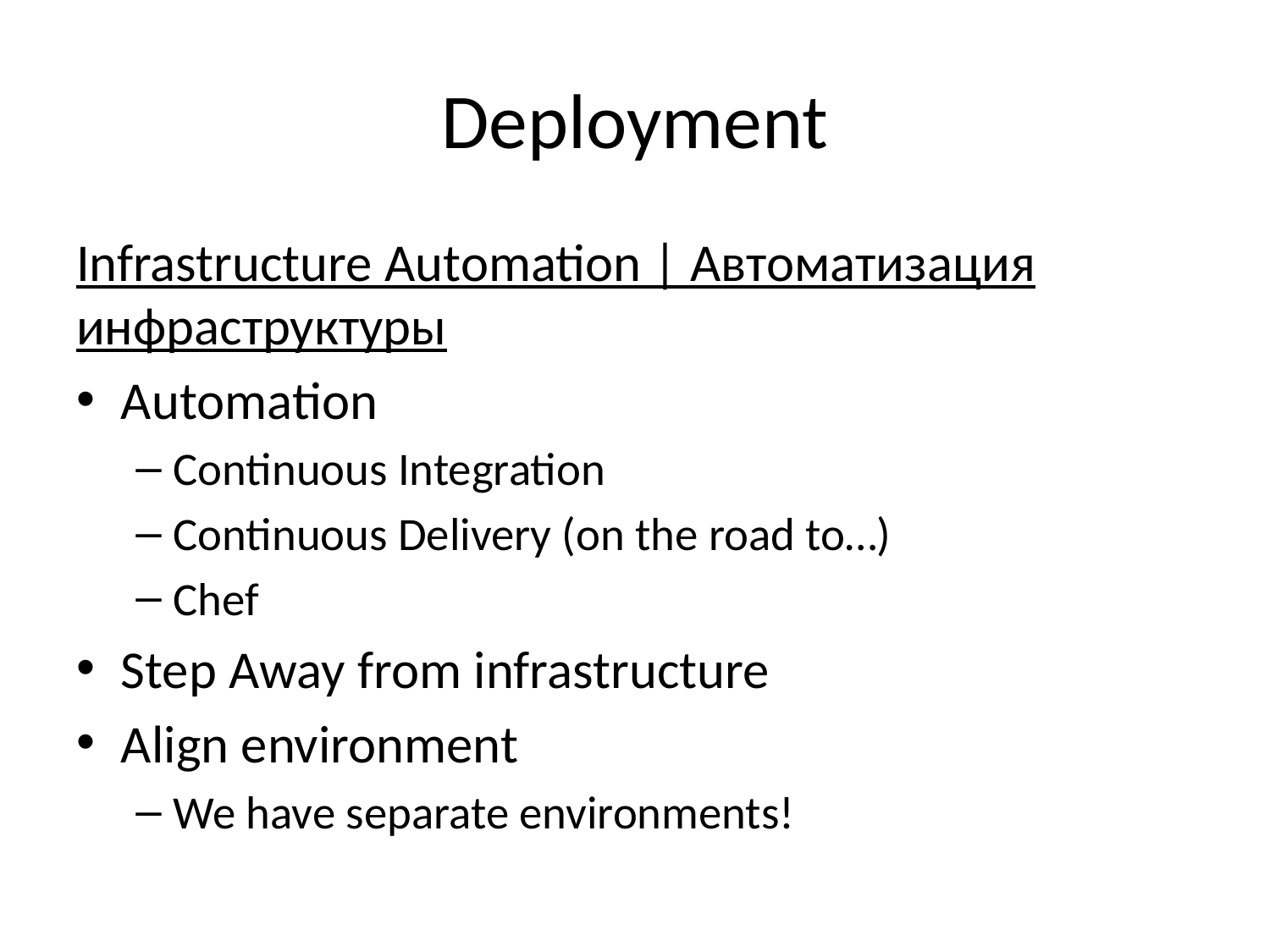

# Deployment
Infrastructure Automation | Автоматизация инфраструктуры
Automation
Continuous Integration
Continuous Delivery (on the road to…)
Chef
Step Away from infrastructure
Align environment
We have separate environments!